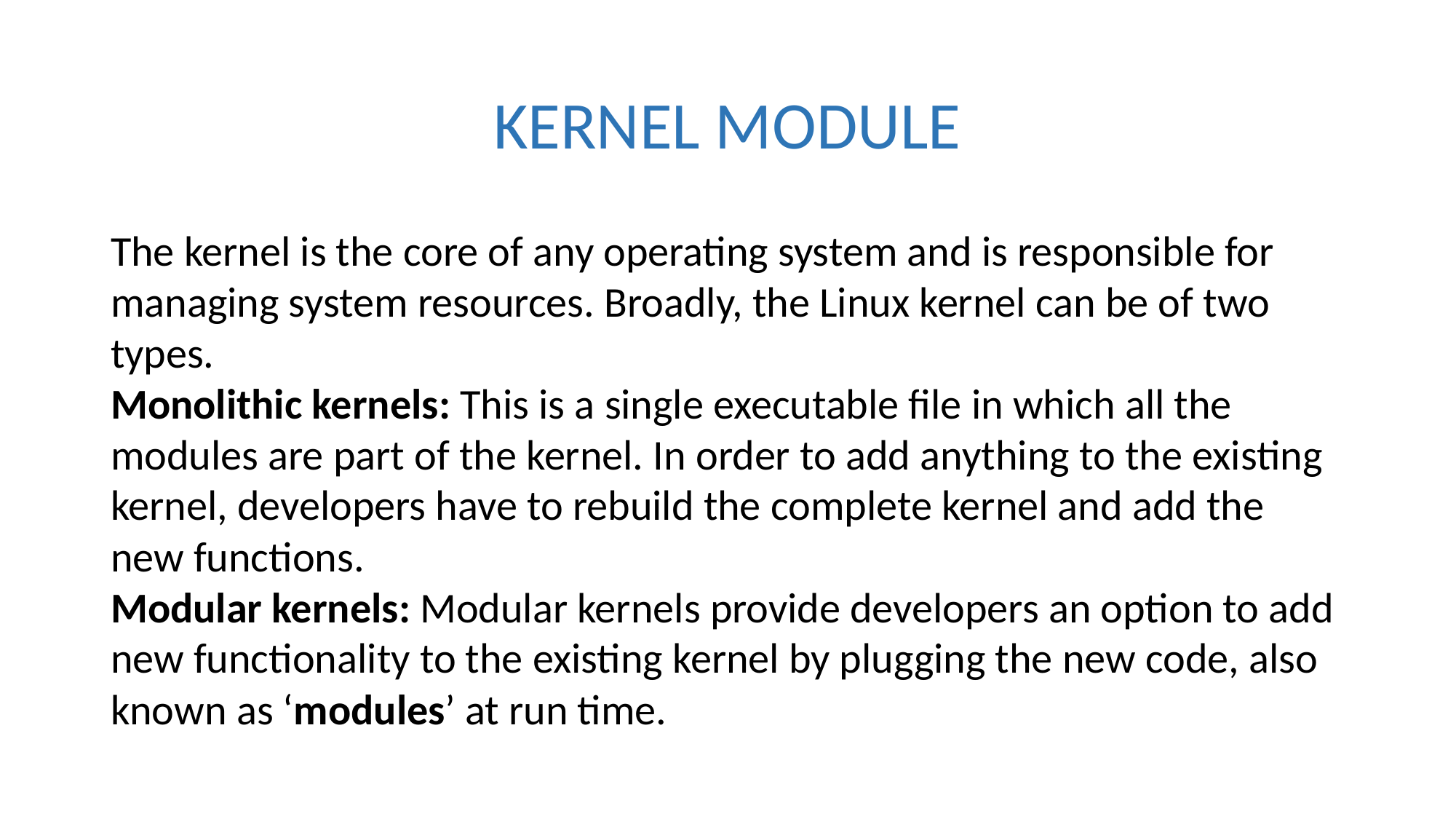

KERNEL MODULE
The kernel is the core of any operating system and is responsible for managing system resources. Broadly, the Linux kernel can be of two types.
Monolithic kernels: This is a single executable file in which all the modules are part of the kernel. In order to add anything to the existing kernel, developers have to rebuild the complete kernel and add the new functions.
Modular kernels: Modular kernels provide developers an option to add new functionality to the existing kernel by plugging the new code, also known as ‘modules’ at run time.